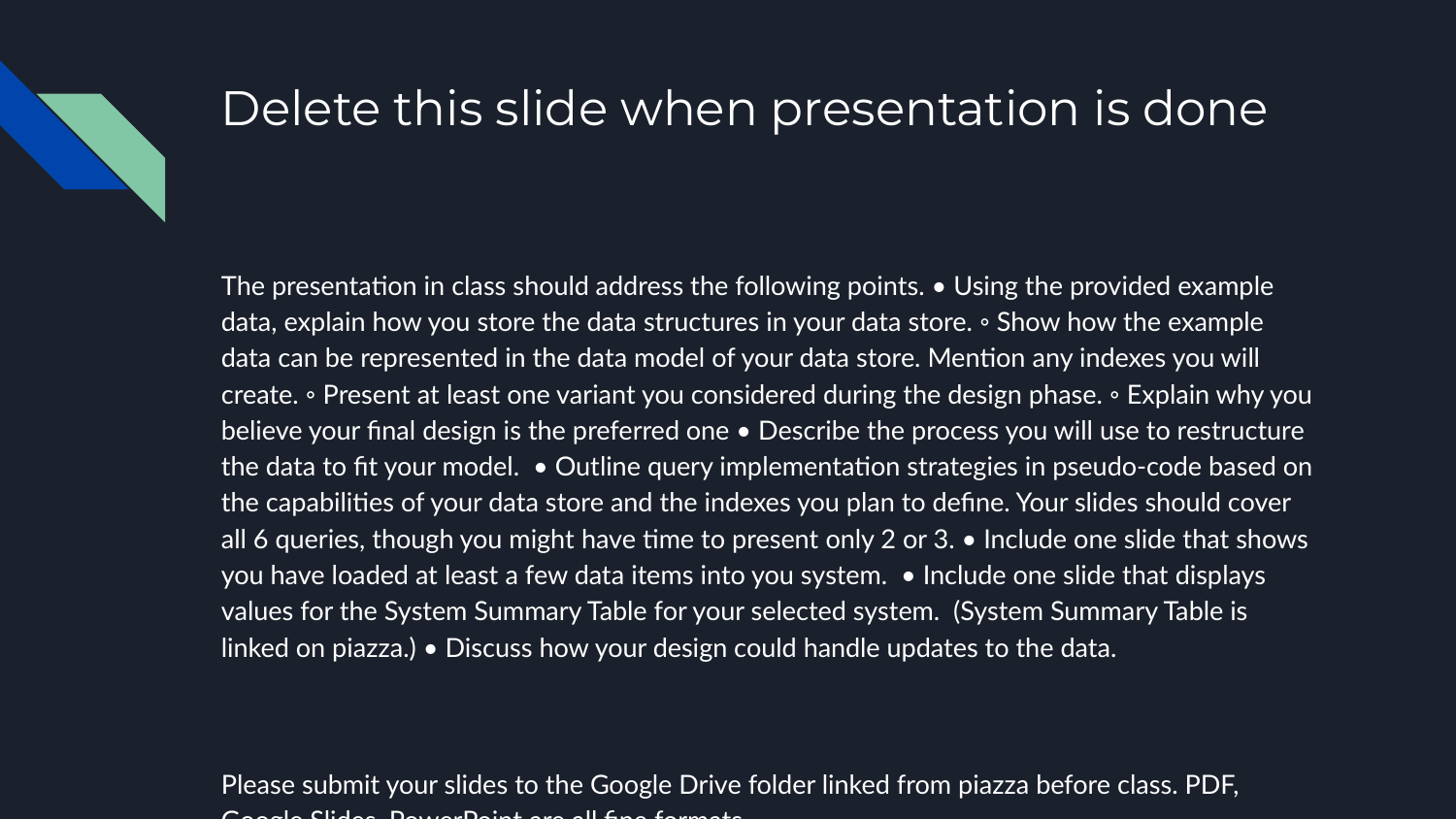

# Delete this slide when presentation is done
The presentation in class should address the following points. • Using the provided example data, explain how you store the data structures in your data store. ◦ Show how the example data can be represented in the data model of your data store. Mention any indexes you will create. ◦ Present at least one variant you considered during the design phase. ◦ Explain why you believe your final design is the preferred one • Describe the process you will use to restructure the data to fit your model.  • Outline query implementation strategies in pseudo-code based on the capabilities of your data store and the indexes you plan to define. Your slides should cover all 6 queries, though you might have time to present only 2 or 3. • Include one slide that shows you have loaded at least a few data items into you system.  • Include one slide that displays values for the System Summary Table for your selected system.  (System Summary Table is linked on piazza.) • Discuss how your design could handle updates to the data.

Please submit your slides to the Google Drive folder linked from piazza before class. PDF, Google Slides, PowerPoint are all fine formats.

Note: For Task 3, you will design for all 6 queries. For Task 4, you will select 4 of the 6 queries to implement.